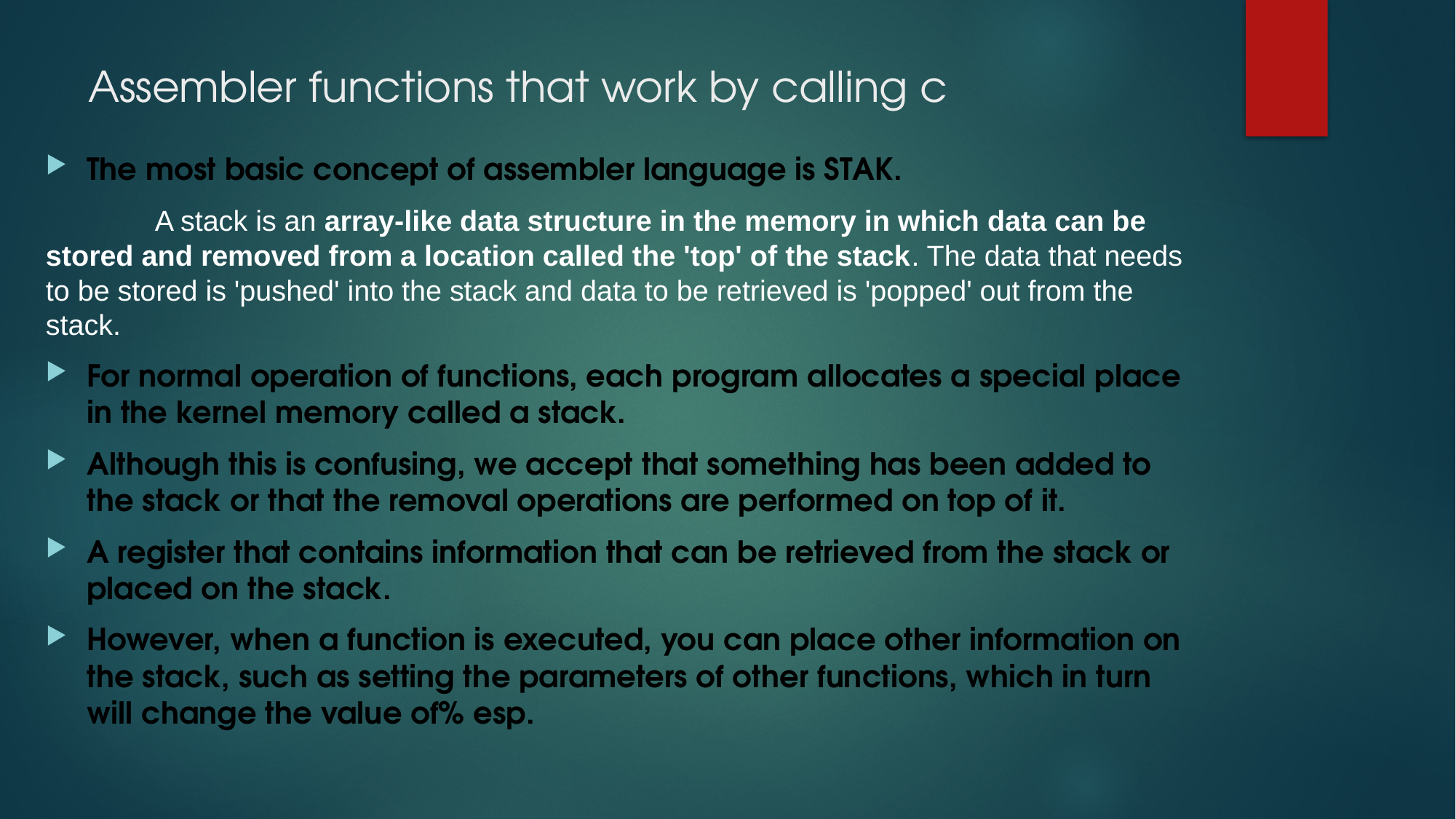

# Assembler functions that work by calling c
The most basic concept of assembler language is STAK.
	A stack is an array-like data structure in the memory in which data can be stored and removed from a location called the 'top' of the stack. The data that needs to be stored is 'pushed' into the stack and data to be retrieved is 'popped' out from the stack.
For normal operation of functions, each program allocates a special place in the kernel memory called a stack.
Although this is confusing, we accept that something has been added to the stack or that the removal operations are performed on top of it.
A register that contains information that can be retrieved from the stack or placed on the stack.
However, when a function is executed, you can place other information on the stack, such as setting the parameters of other functions, which in turn will change the value of% esp.